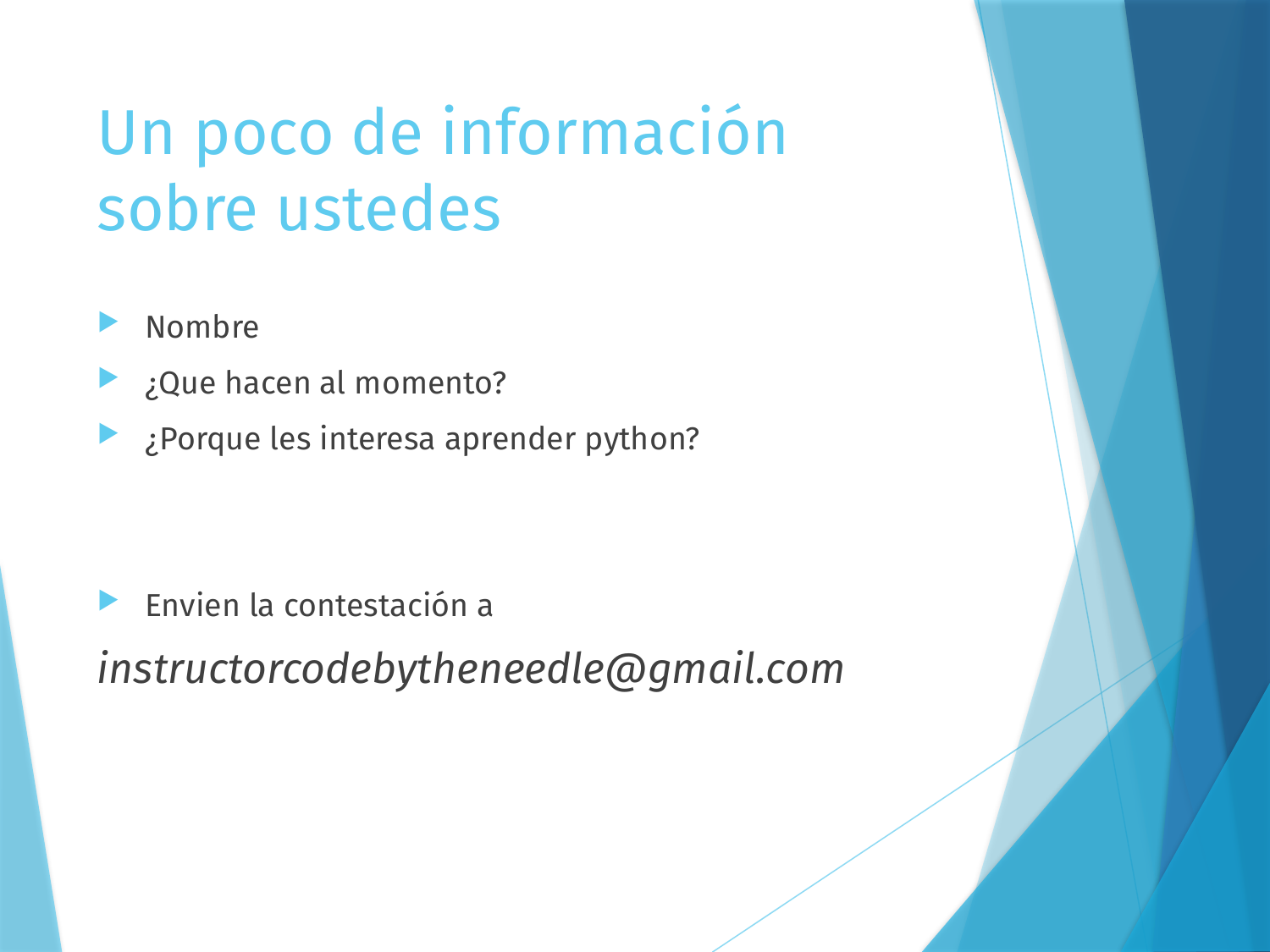

# Un poco de información sobre ustedes
Nombre
¿Que hacen al momento?
¿Porque les interesa aprender python?

Envien la contestación a
instructorcodebytheneedle@gmail.com